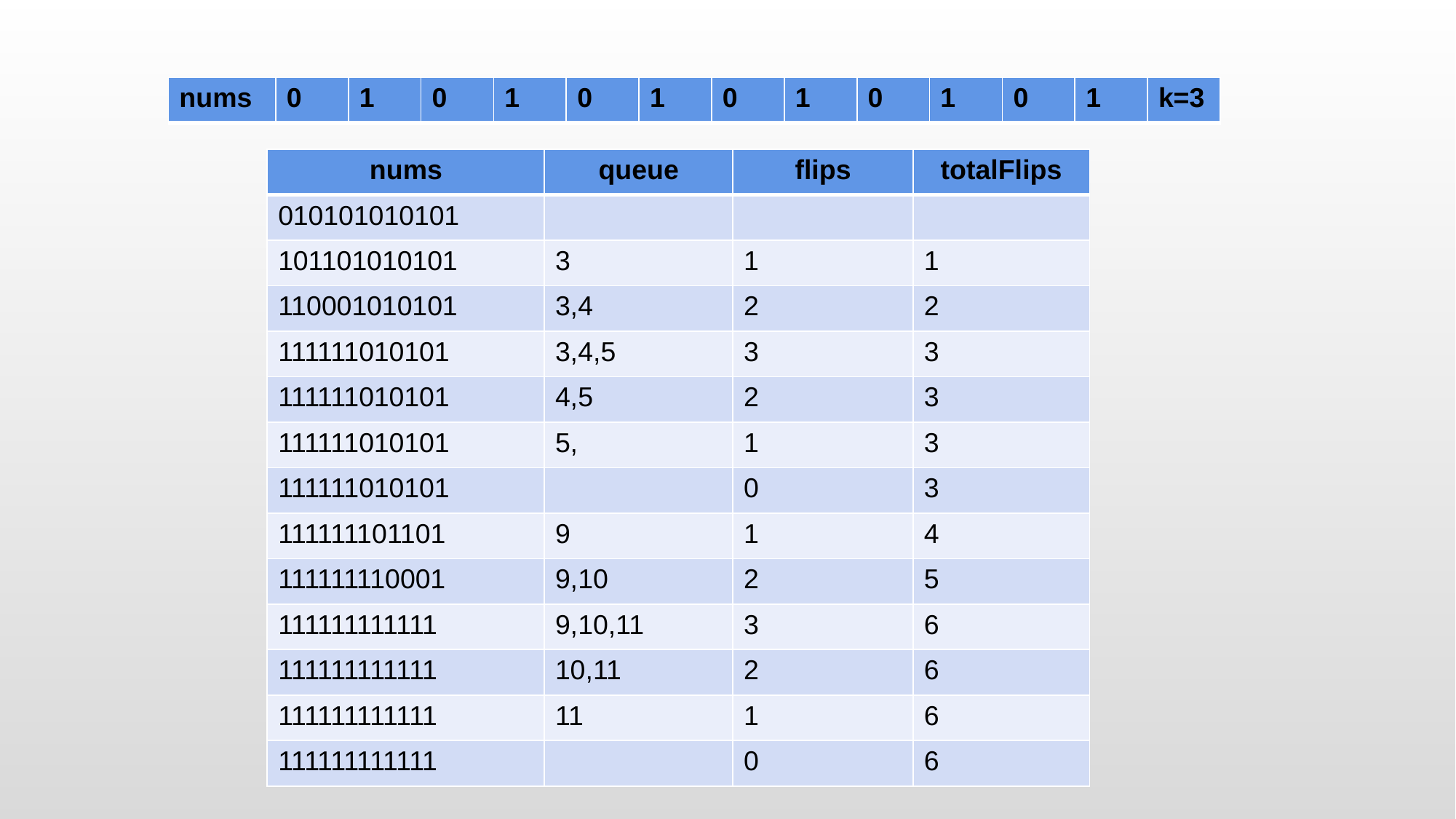

| nums | 0 | 1 | 0 | 1 | 0 | 1 | 0 | 1 | 0 | 1 | 0 | 1 | k=3 |
| --- | --- | --- | --- | --- | --- | --- | --- | --- | --- | --- | --- | --- | --- |
| nums | queue | flips | totalFlips |
| --- | --- | --- | --- |
| 010101010101 |  |  |  |
| 101101010101 | 3 | 1 | 1 |
| 110001010101 | 3,4 | 2 | 2 |
| 111111010101 | 3,4,5 | 3 | 3 |
| 111111010101 | 4,5 | 2 | 3 |
| 111111010101 | 5, | 1 | 3 |
| 111111010101 |  | 0 | 3 |
| 111111101101 | 9 | 1 | 4 |
| 111111110001 | 9,10 | 2 | 5 |
| 111111111111 | 9,10,11 | 3 | 6 |
| 111111111111 | 10,11 | 2 | 6 |
| 111111111111 | 11 | 1 | 6 |
| 111111111111 |  | 0 | 6 |